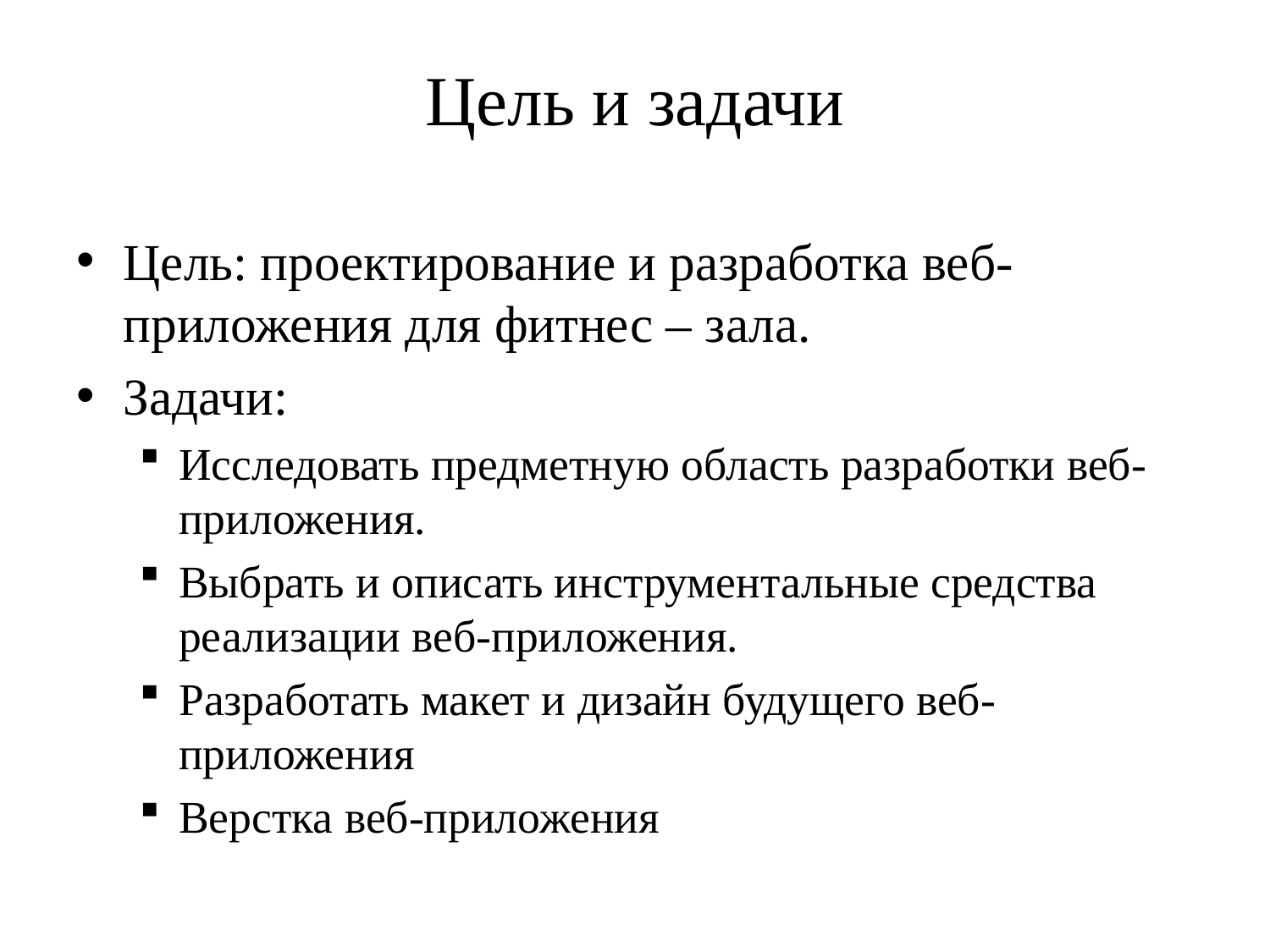

# Цель и задачи
Цель: проектирование и разработка веб-приложения для фитнес – зала.
Задачи:
Исследовать предметную область разработки веб-приложения.
Выбрать и описать инструментальные средства реализации веб-приложения.
Разработать макет и дизайн будущего веб-приложения
Верстка веб-приложения